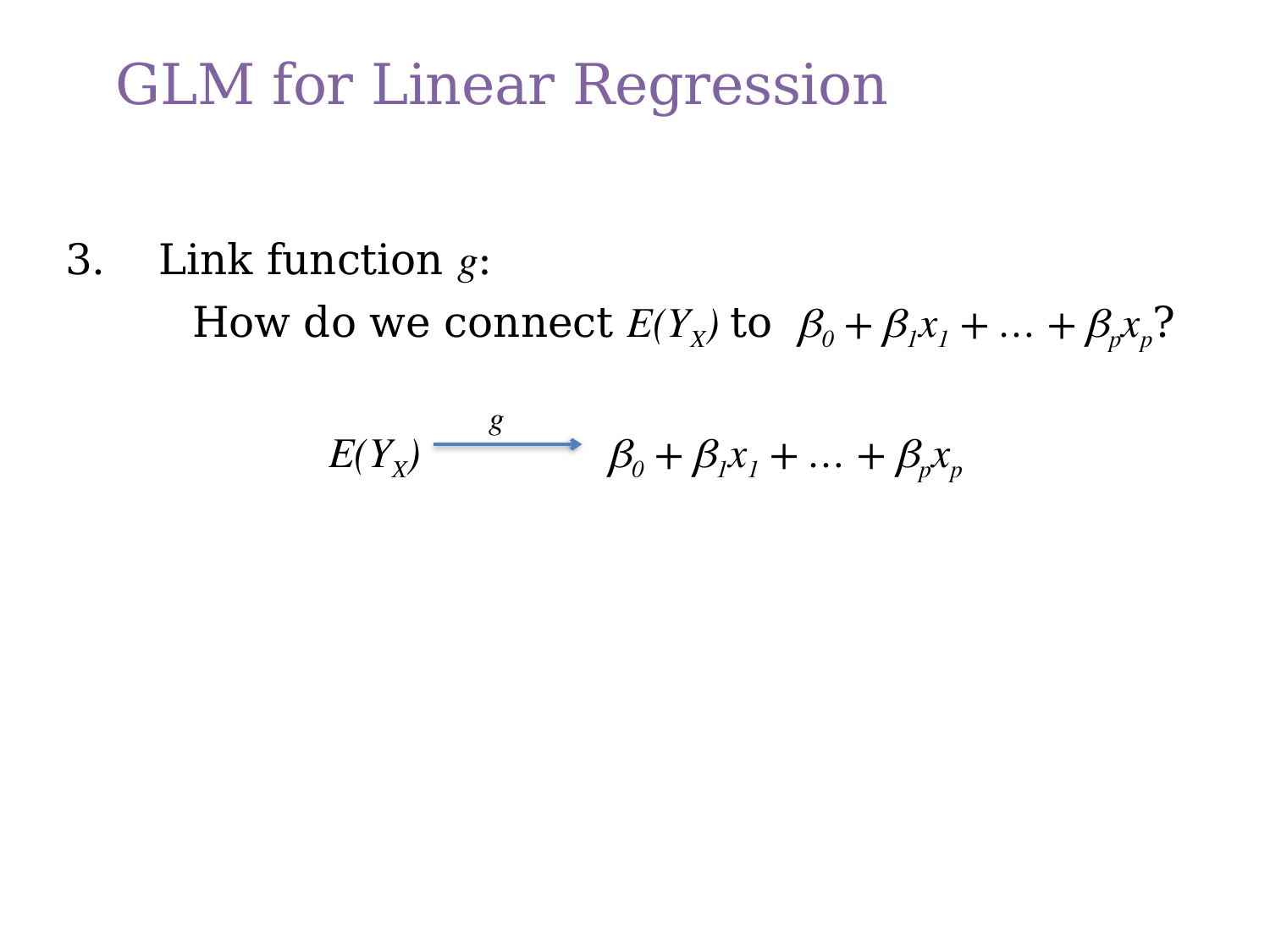

# GLM for Linear Regression
3.    Link function g:
	How do we connect E(YX) to  β0 + β1x1 + … + βpxp?

E(YX) 		  β0 + β1x1 + … + βpxp
g
15